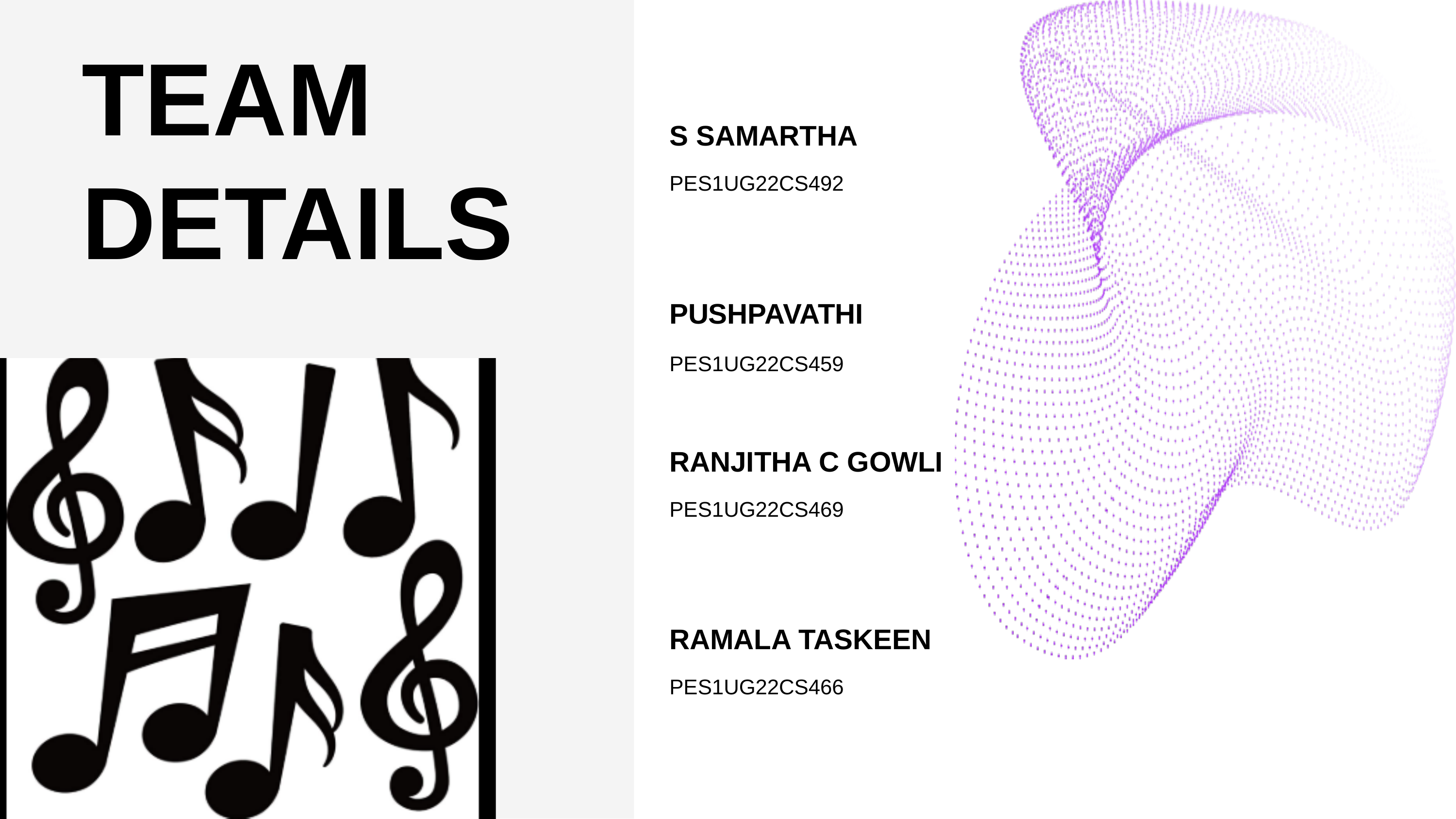

TEAM DETAILS

S SAMARTHA
PES1UG22CS492
PUSHPAVATHI
PES1UG22CS459

RANJITHA C GOWLI
PES1UG22CS469
RAMALA TASKEEN
PES1UG22CS466